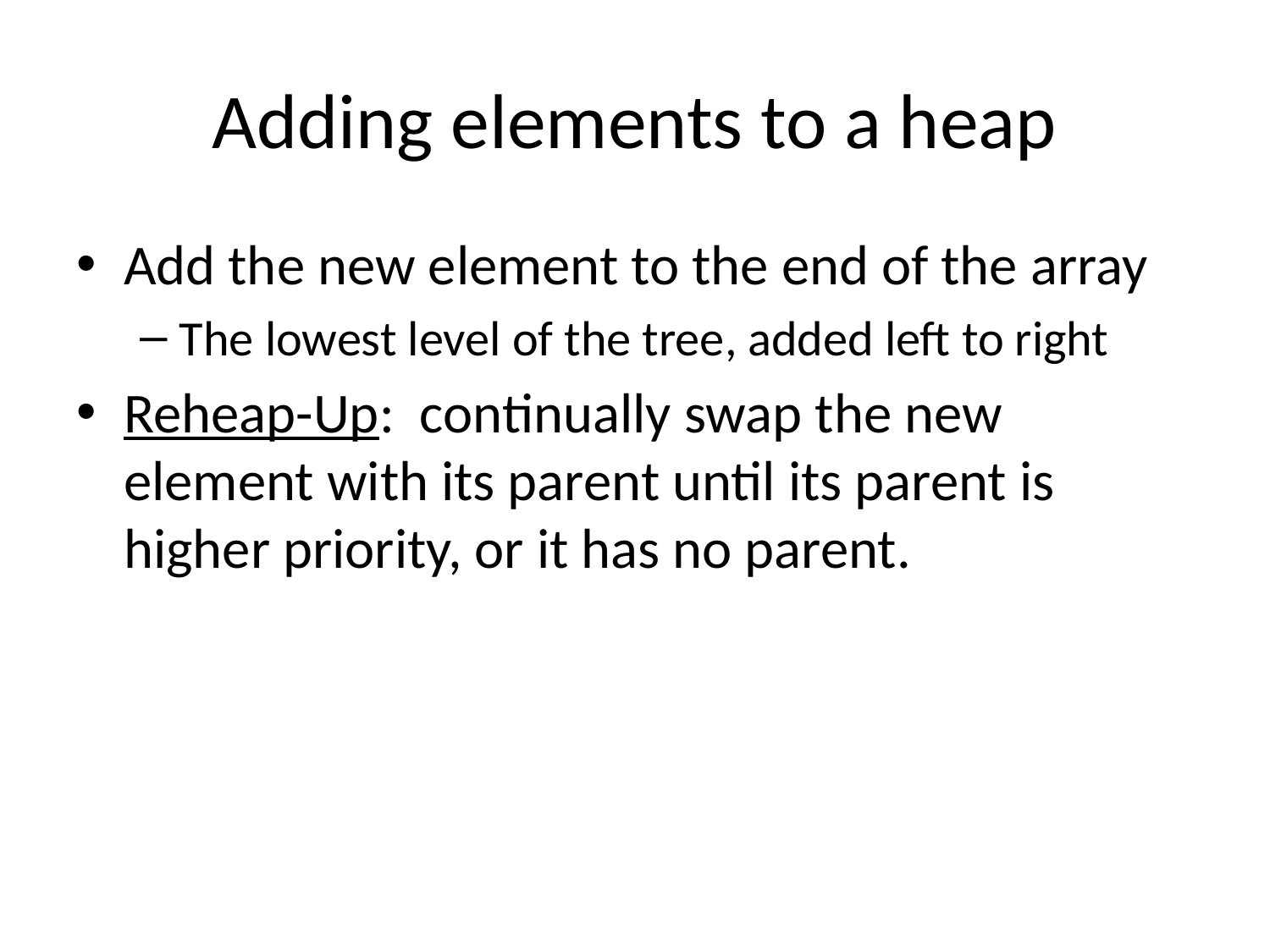

# Adding elements to a heap
Add the new element to the end of the array
The lowest level of the tree, added left to right
Reheap-Up:  continually swap the new element with its parent until its parent is higher priority, or it has no parent.